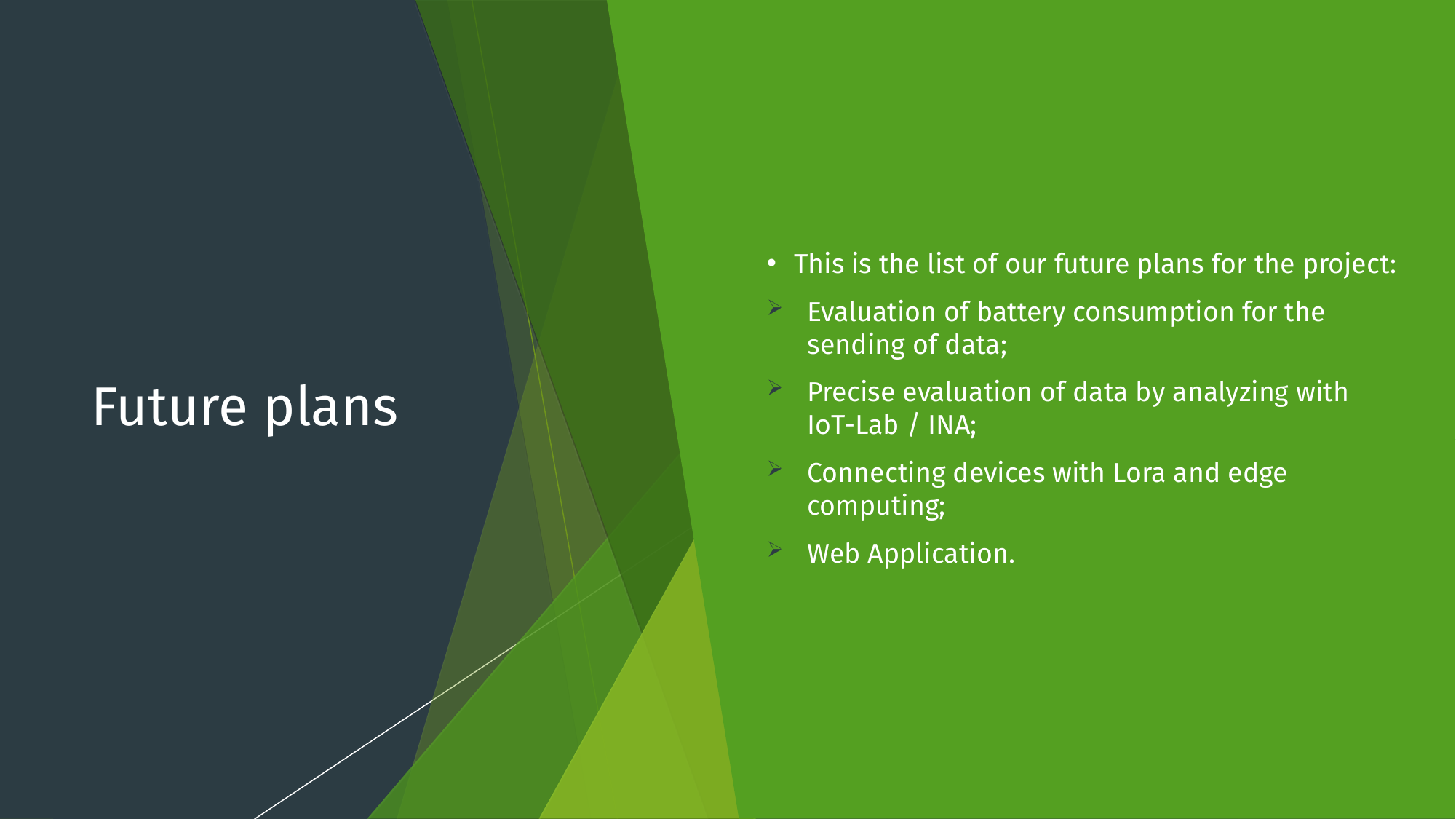

Future plans
This is the list of our future plans for the project:
Evaluation of battery consumption for the sending of data;
Precise evaluation of data by analyzing with IoT-Lab / INA;
Connecting devices with Lora and edge computing;
Web Application.